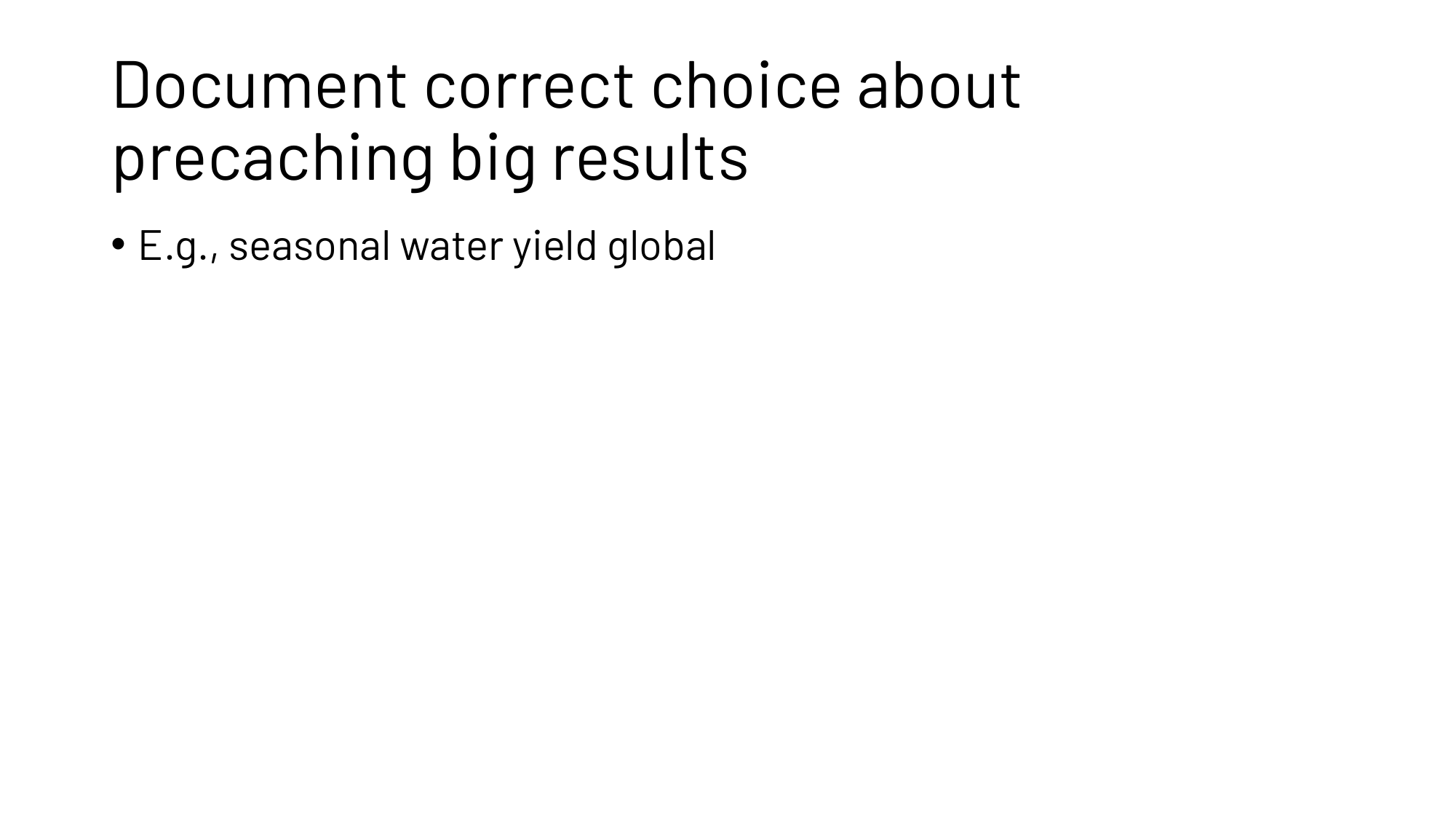

# Document correct choice about precaching big results
E.g., seasonal water yield global